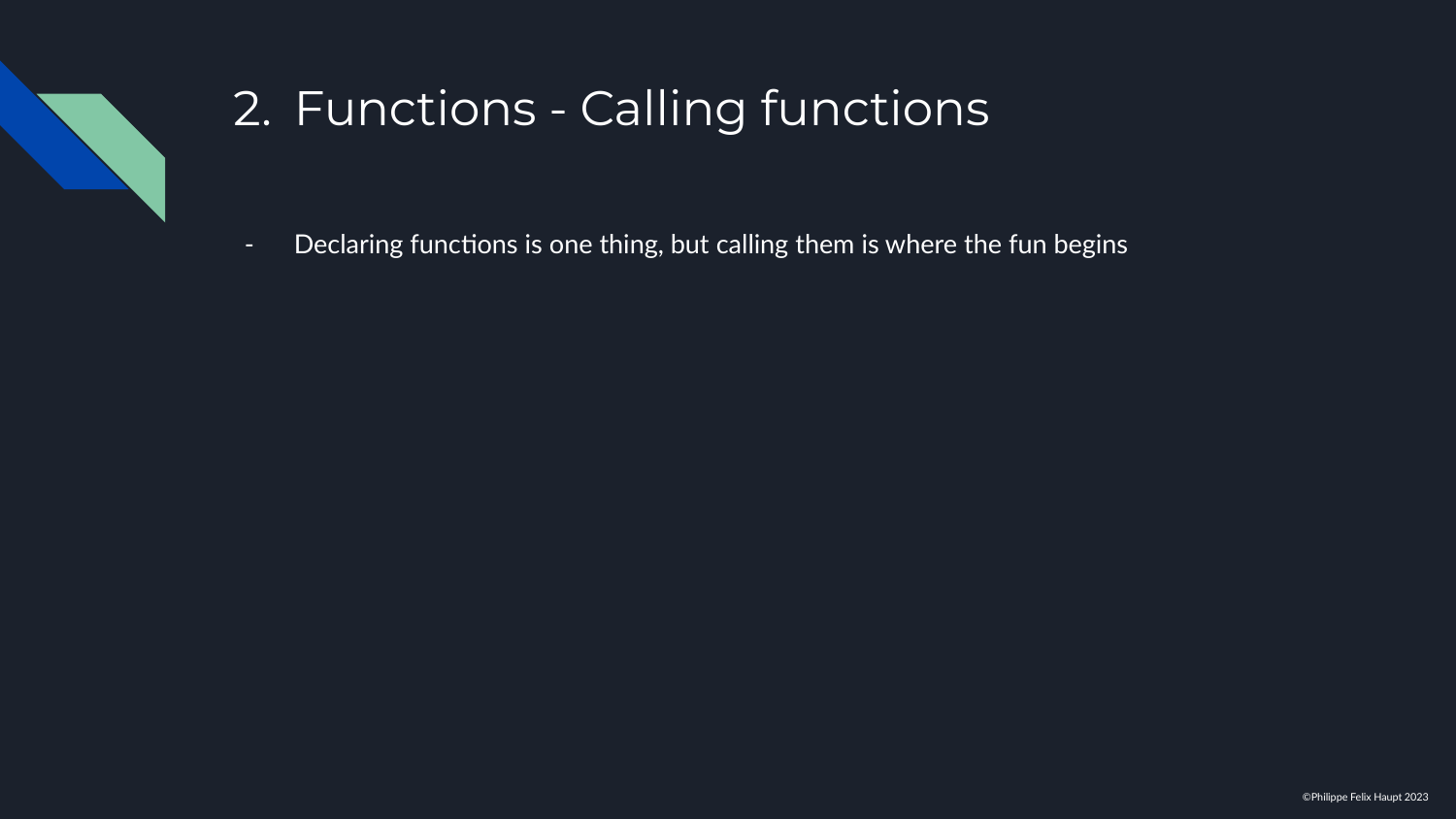

# Functions - Calling functions
Declaring functions is one thing, but calling them is where the fun begins
©Philippe Felix Haupt 2023